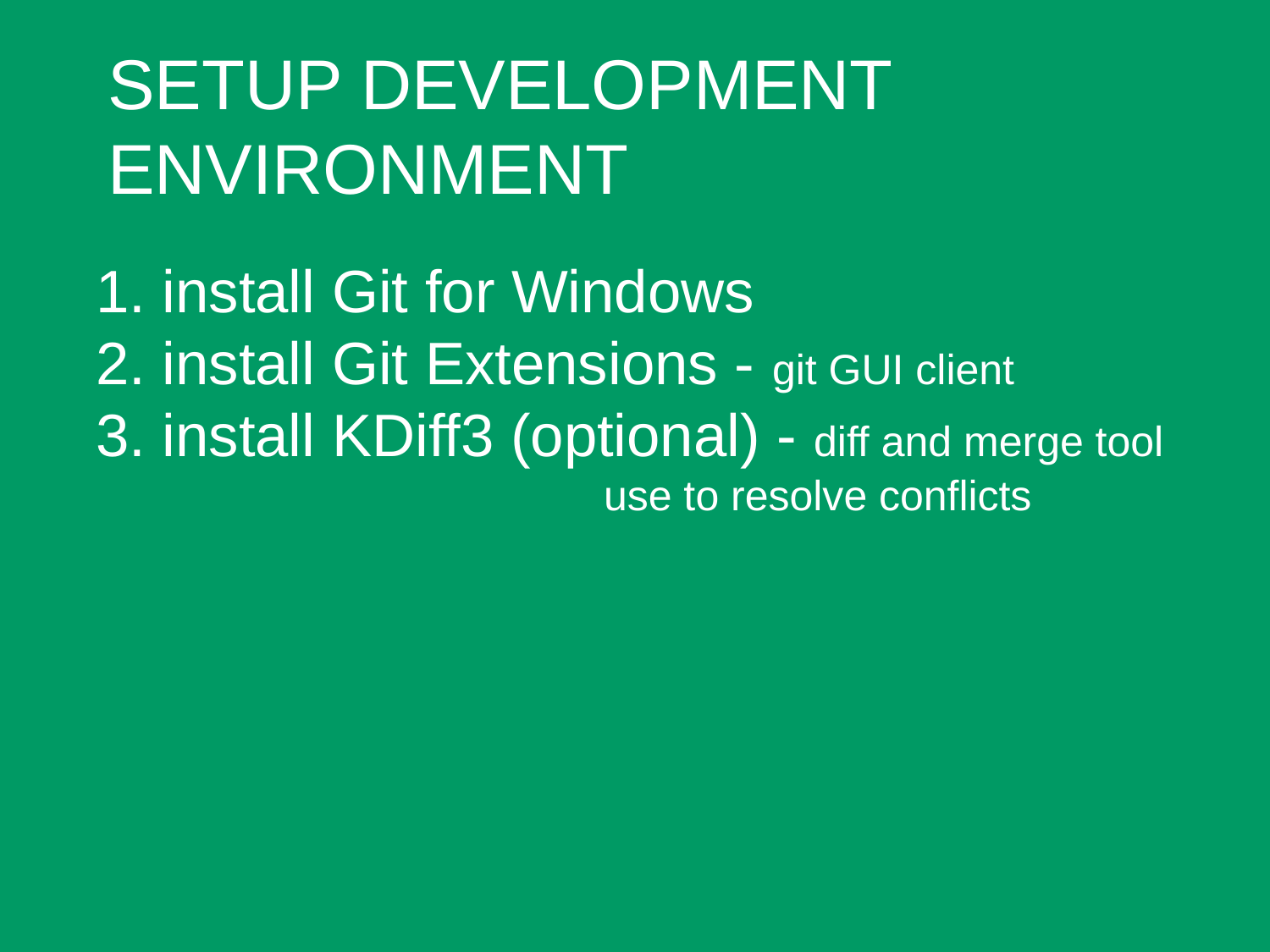

# SETUP DEVELOPMENT ENVIRONMENT
1. install Git for Windows
2. install Git Extensions - git GUI client
3. install KDiff3 (optional) - diff and merge tool
use to resolve conflicts